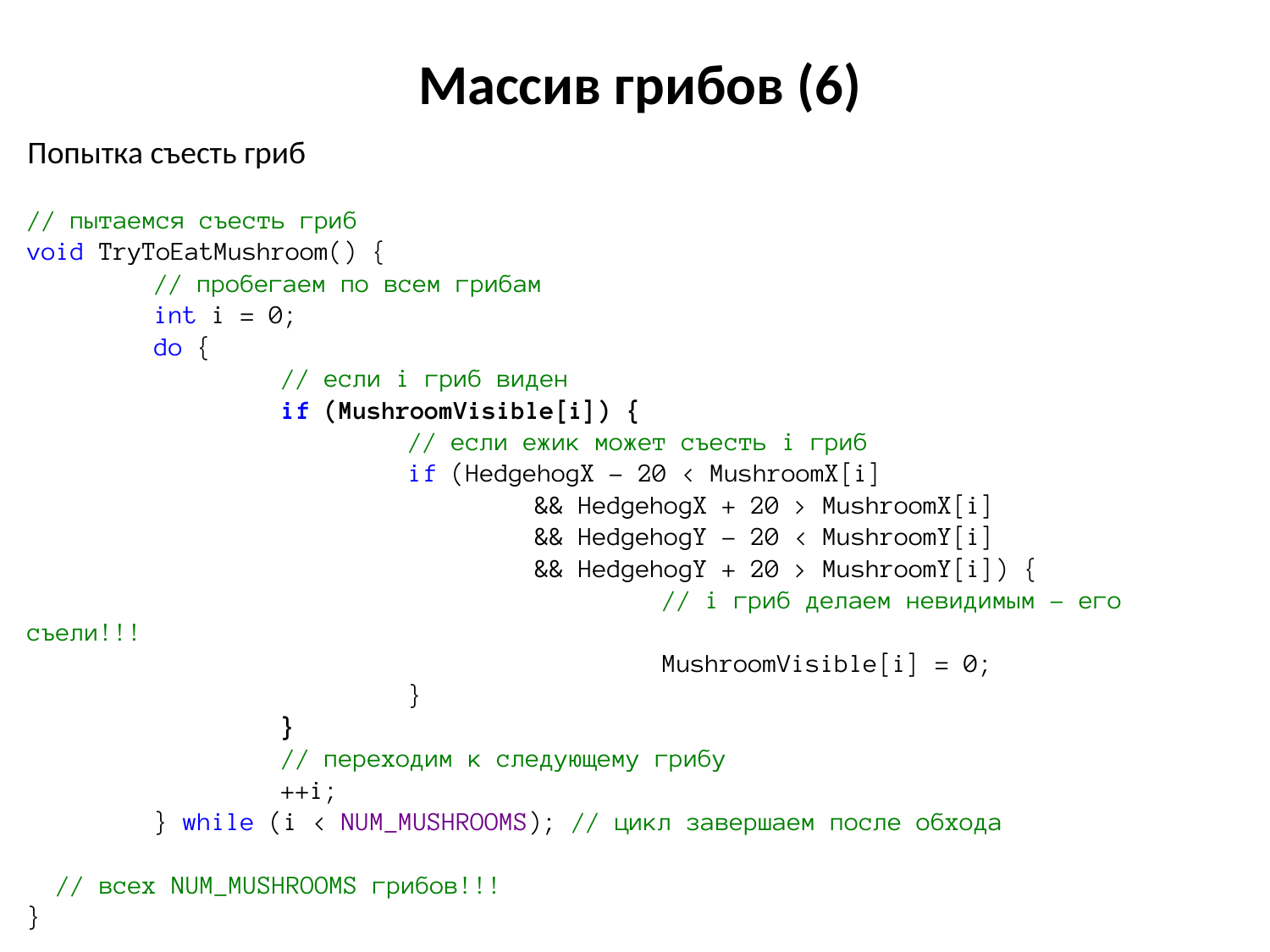

# Массив грибов (6)
Попытка съесть гриб
// пытаемся съесть гриб
void TryToEatMushroom() {
	// пробегаем по всем грибам
	int i = 0;
	do {
		// если i гриб виден
		if (MushroomVisible[i]) {
			// если ежик может съесть i гриб
			if (HedgehogX - 20 < MushroomX[i]
				&& HedgehogX + 20 > MushroomX[i]
				&& HedgehogY - 20 < MushroomY[i]
				&& HedgehogY + 20 > MushroomY[i]) {
					// i гриб делаем невидимым - его съели!!!
					MushroomVisible[i] = 0;
			}
		}
		// переходим к следующему грибу
		++i;
	} while (i < NUM_MUSHROOMS); // цикл завершаем после обхода
									  // всех NUM_MUSHROOMS грибов!!!
}